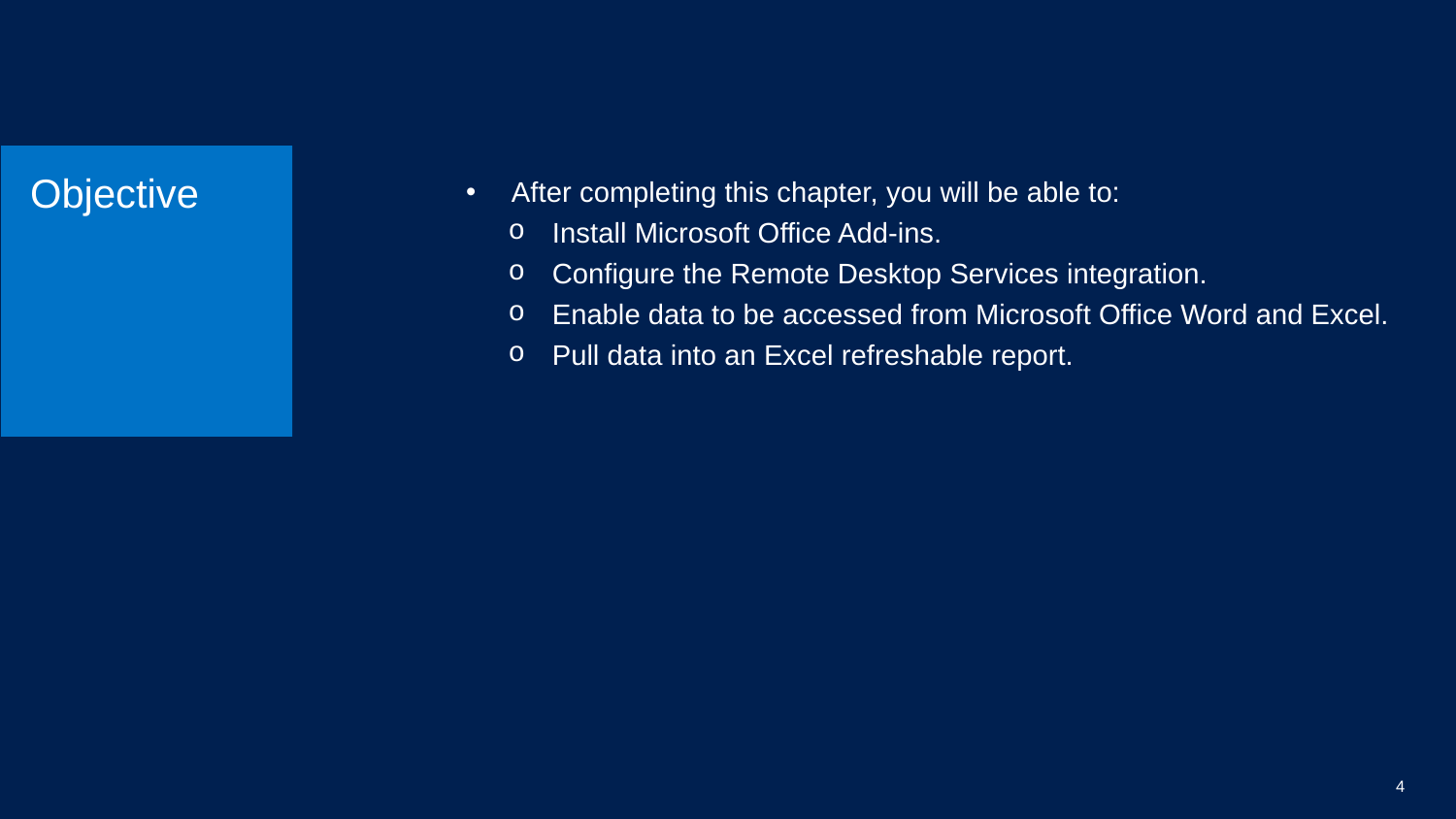

# Objective
After completing this chapter, you will be able to:
Install Microsoft Office Add-ins.
Configure the Remote Desktop Services integration.
Enable data to be accessed from Microsoft Office Word and Excel.
Pull data into an Excel refreshable report.
4